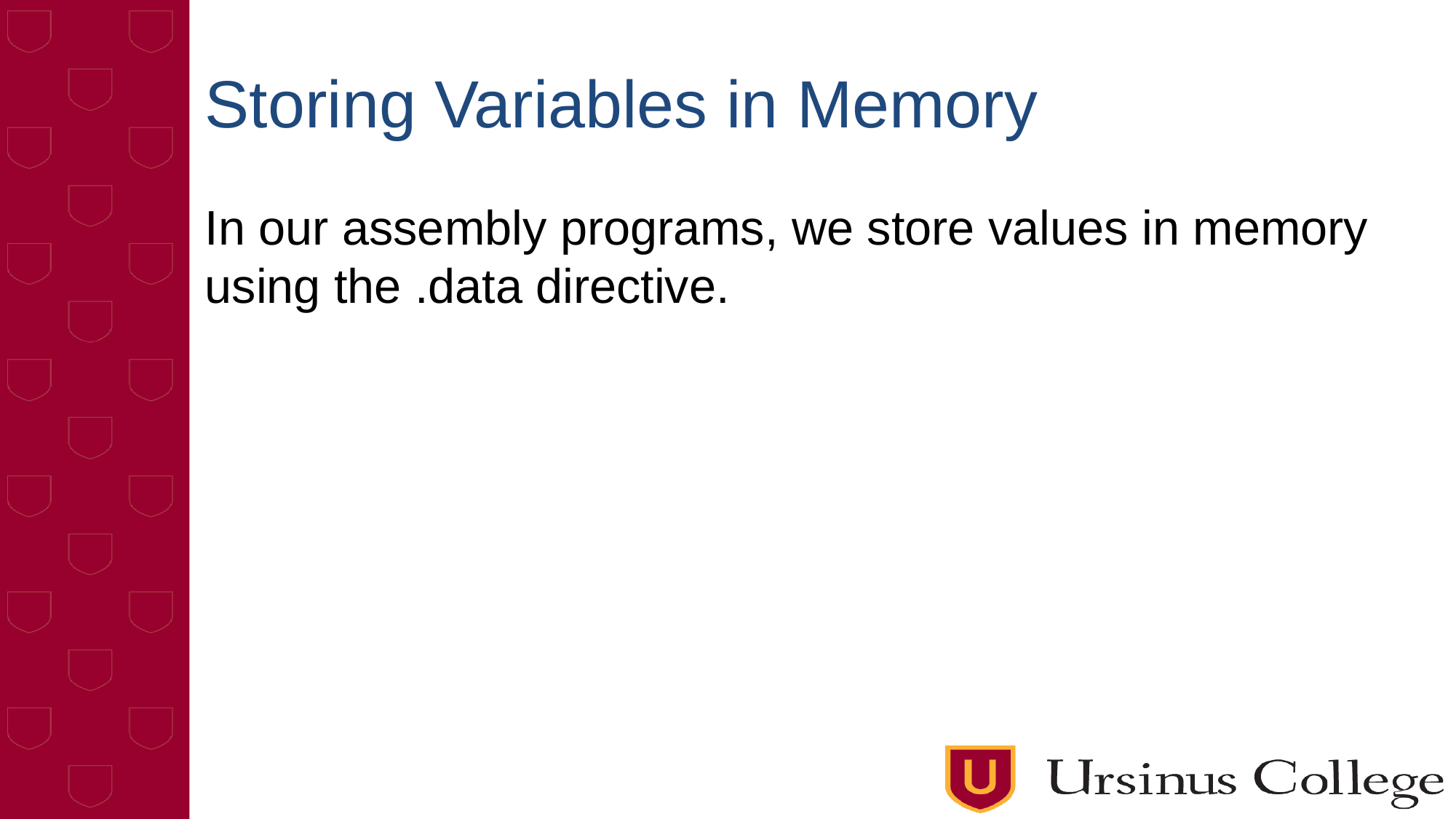

# Storing Variables in Memory
In our assembly programs, we store values in memory using the .data directive.